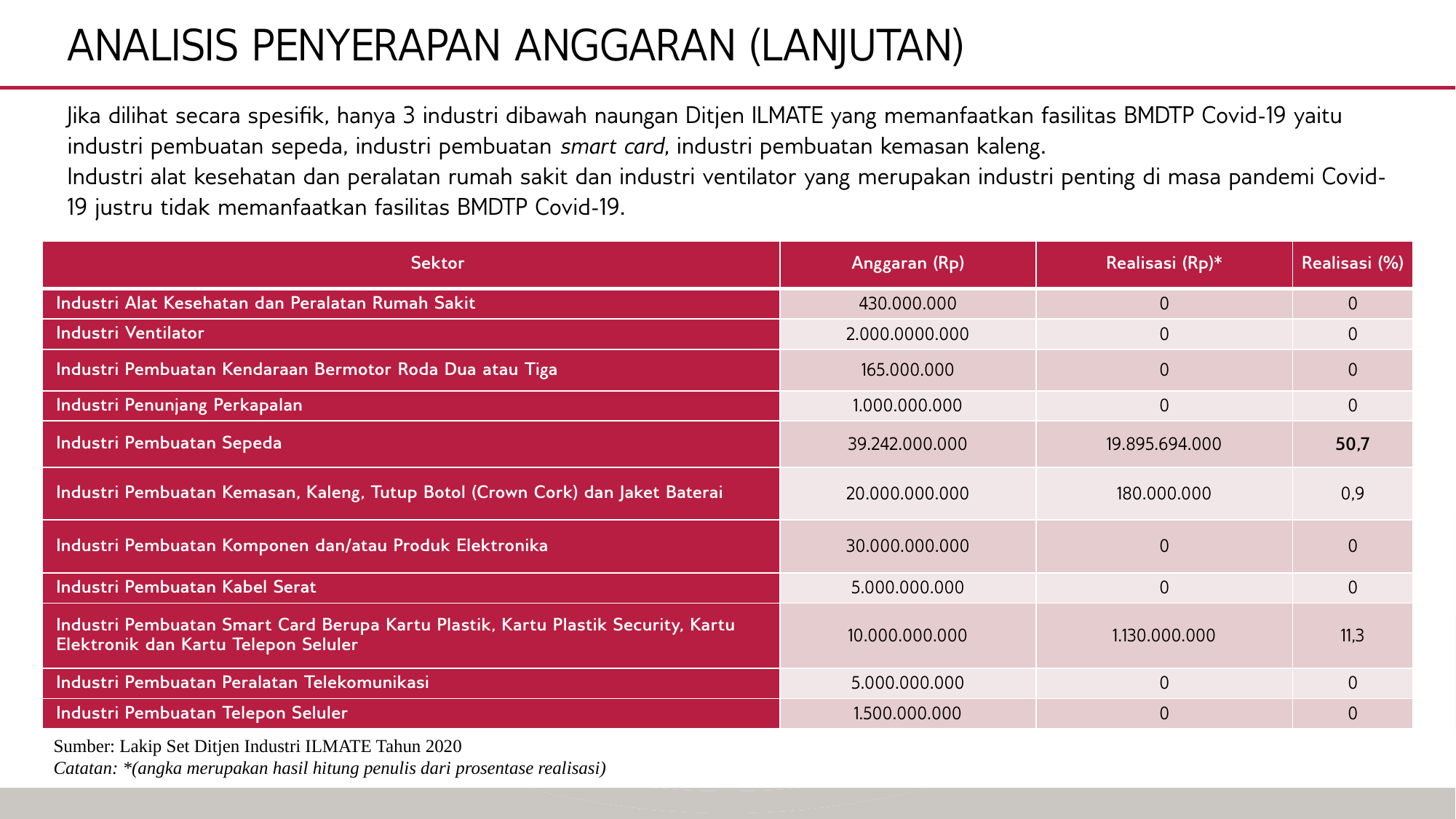

# Analisis penyerapan anggaran (lanjutan)
Jika dilihat secara spesifik, hanya 3 industri dibawah naungan Ditjen ILMATE yang memanfaatkan fasilitas BMDTP Covid-19 yaitu industri pembuatan sepeda, industri pembuatan smart card, industri pembuatan kemasan kaleng.
Industri alat kesehatan dan peralatan rumah sakit dan industri ventilator yang merupakan industri penting di masa pandemi Covid-19 justru tidak memanfaatkan fasilitas BMDTP Covid-19.
| Sektor | Anggaran (Rp) | Realisasi (Rp)\* | Realisasi (%) |
| --- | --- | --- | --- |
| Industri Alat Kesehatan dan Peralatan Rumah Sakit | 430.000.000 | 0 | 0 |
| Industri Ventilator | 2.000.0000.000 | 0 | 0 |
| Industri Pembuatan Kendaraan Bermotor Roda Dua atau Tiga | 165.000.000 | 0 | 0 |
| Industri Penunjang Perkapalan | 1.000.000.000 | 0 | 0 |
| Industri Pembuatan Sepeda | 39.242.000.000 | 19.895.694.000 | 50,7 |
| Industri Pembuatan Kemasan, Kaleng, Tutup Botol (Crown Cork) dan Jaket Baterai | 20.000.000.000 | 180.000.000 | 0,9 |
| Industri Pembuatan Komponen dan/atau Produk Elektronika | 30.000.000.000 | 0 | 0 |
| Industri Pembuatan Kabel Serat | 5.000.000.000 | 0 | 0 |
| Industri Pembuatan Smart Card Berupa Kartu Plastik, Kartu Plastik Security, Kartu Elektronik dan Kartu Telepon Seluler | 10.000.000.000 | 1.130.000.000 | 11,3 |
| Industri Pembuatan Peralatan Telekomunikasi | 5.000.000.000 | 0 | 0 |
| Industri Pembuatan Telepon Seluler | 1.500.000.000 | 0 | 0 |
Sumber: Lakip Set Ditjen Industri ILMATE Tahun 2020
Catatan: *(angka merupakan hasil hitung penulis dari prosentase realisasi)